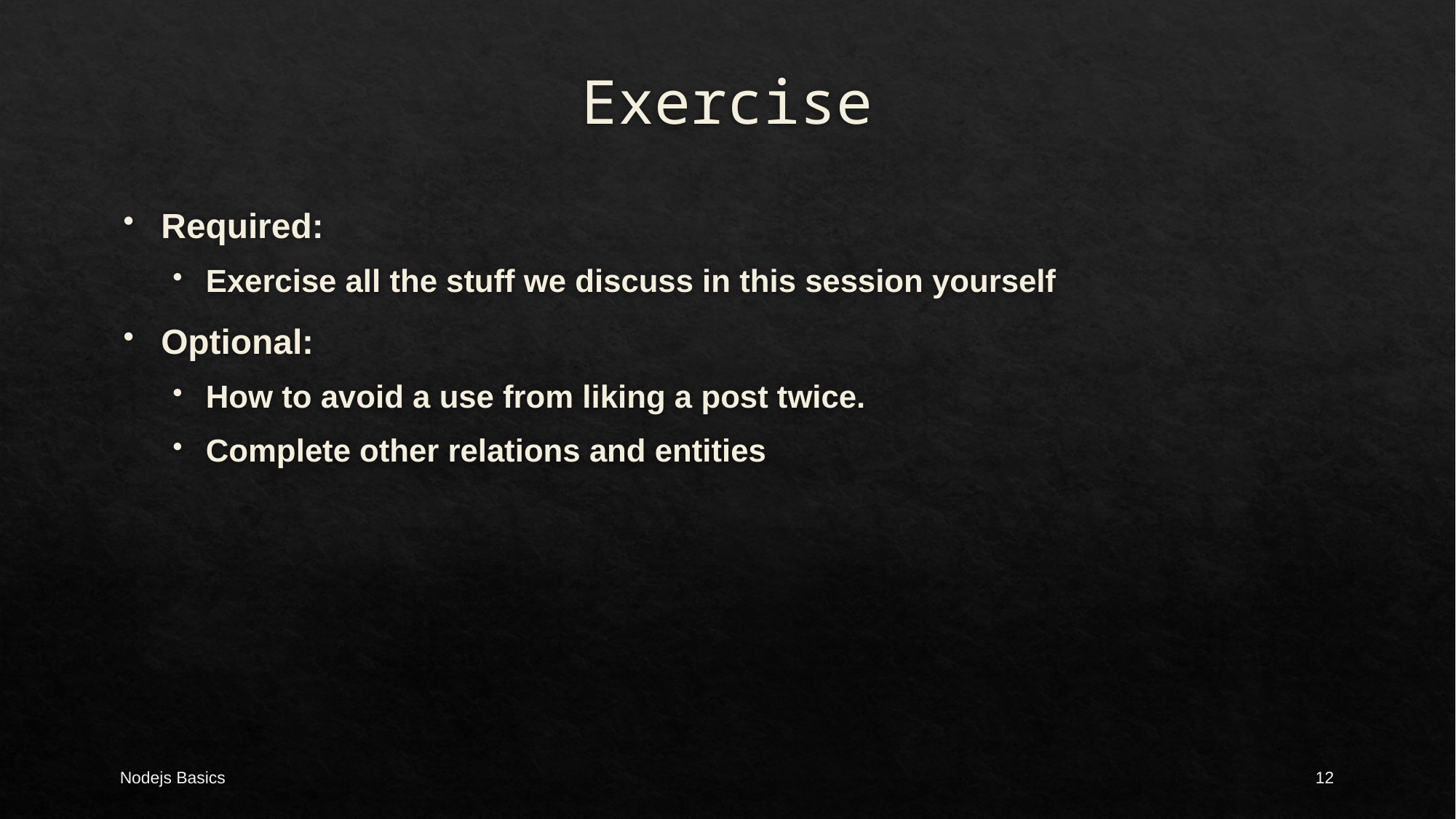

# Exercise
Required:
Exercise all the stuff we discuss in this session yourself
Optional:
How to avoid a use from liking a post twice.
Complete other relations and entities
Nodejs Basics
12